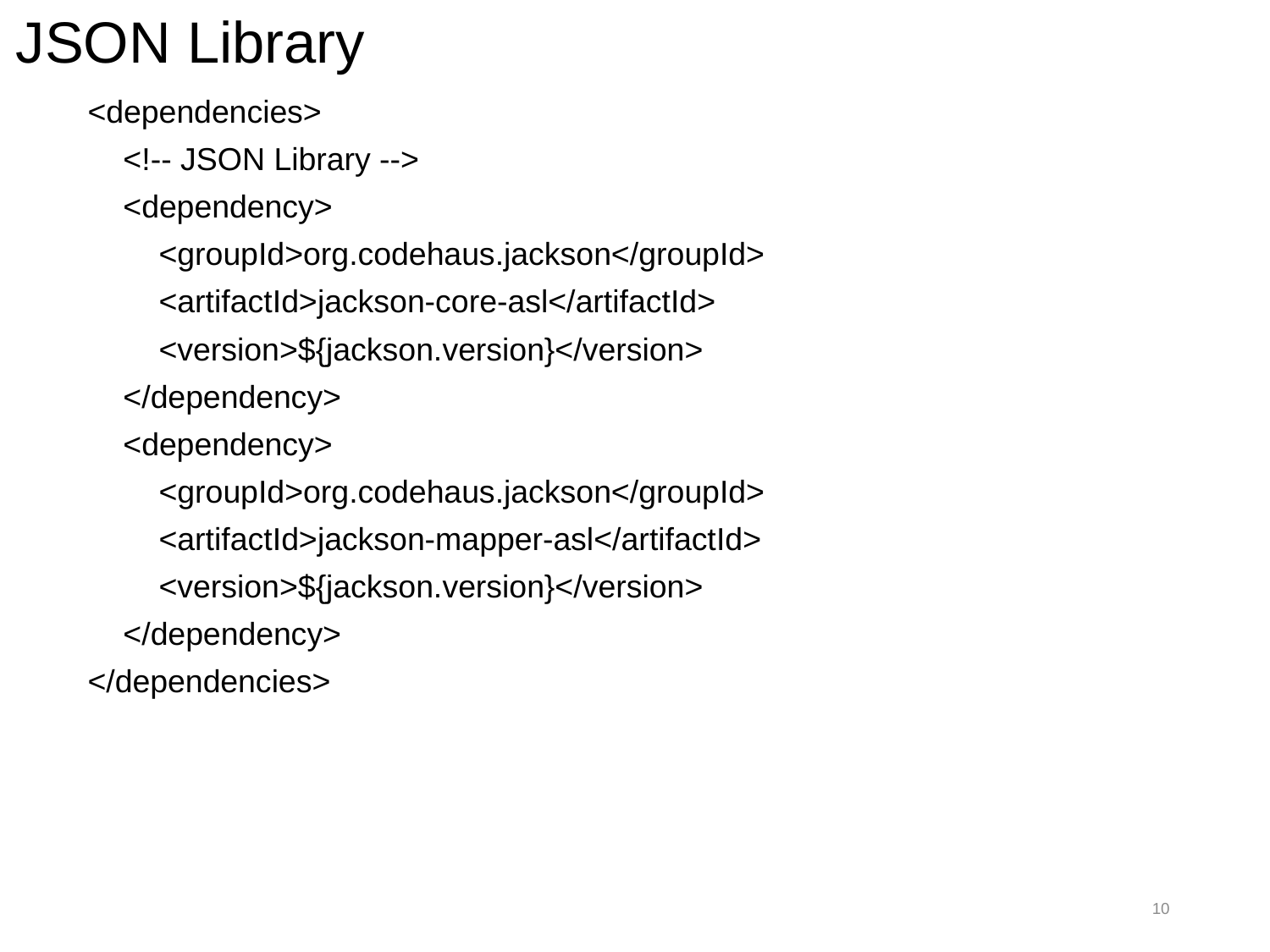

# JSON Library
<dependencies>
    <!-- JSON Library -->
    <dependency>
        <groupId>org.codehaus.jackson</groupId>
        <artifactId>jackson-core-asl</artifactId>
        <version>${jackson.version}</version>
    </dependency>
    <dependency>
        <groupId>org.codehaus.jackson</groupId>
        <artifactId>jackson-mapper-asl</artifactId>
        <version>${jackson.version}</version>
    </dependency>
</dependencies>
10